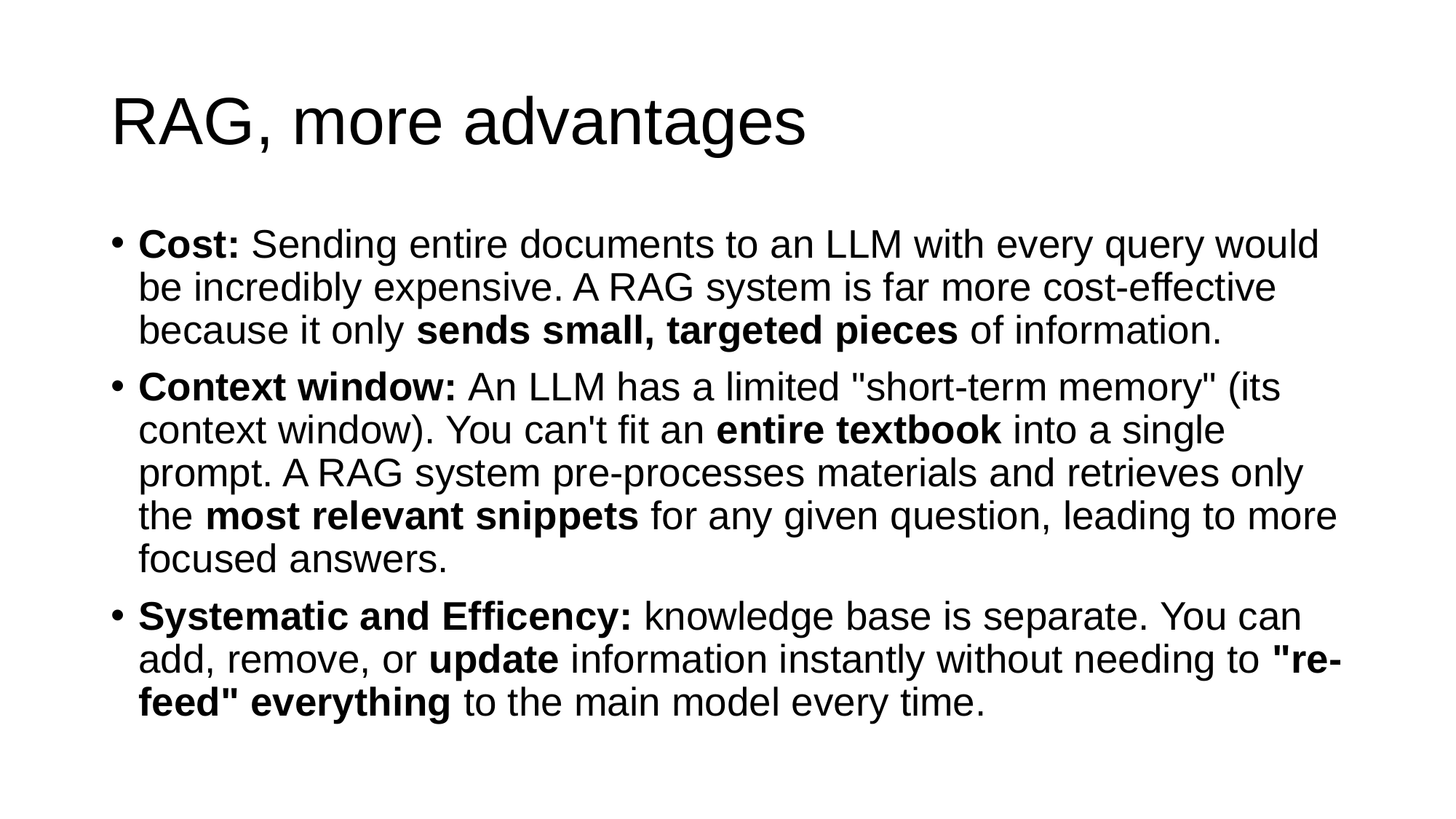

# RAG, more advantages
Cost: Sending entire documents to an LLM with every query would be incredibly expensive. A RAG system is far more cost-effective because it only sends small, targeted pieces of information.
Context window: An LLM has a limited "short-term memory" (its context window). You can't fit an entire textbook into a single prompt. A RAG system pre-processes materials and retrieves only the most relevant snippets for any given question, leading to more focused answers.
Systematic and Efficency: knowledge base is separate. You can add, remove, or update information instantly without needing to "re-feed" everything to the main model every time.